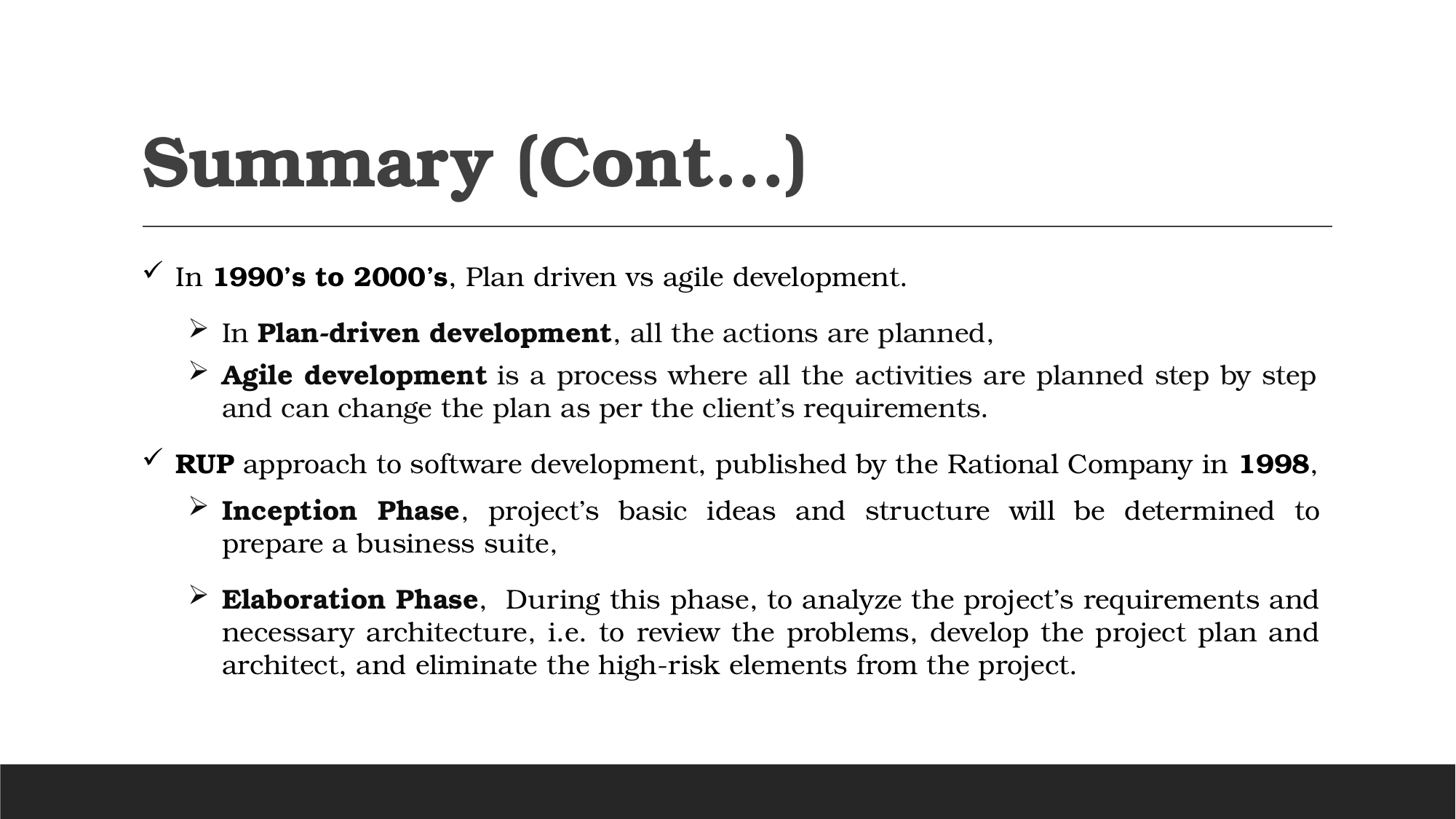

# Summary (Cont...)
In 1990’s to 2000’s, Plan driven vs agile development.
In Plan-driven development, all the actions are planned,
Agile development is a process where all the activities are planned step by step and can change the plan as per the client’s requirements.
RUP approach to software development, published by the Rational Company in 1998,
Inception Phase, project’s basic ideas and structure will be determined to prepare a business suite,
Elaboration Phase,  During this phase, to analyze the project’s requirements and necessary architecture, i.e. to review the problems, develop the project plan and architect, and eliminate the high-risk elements from the project.